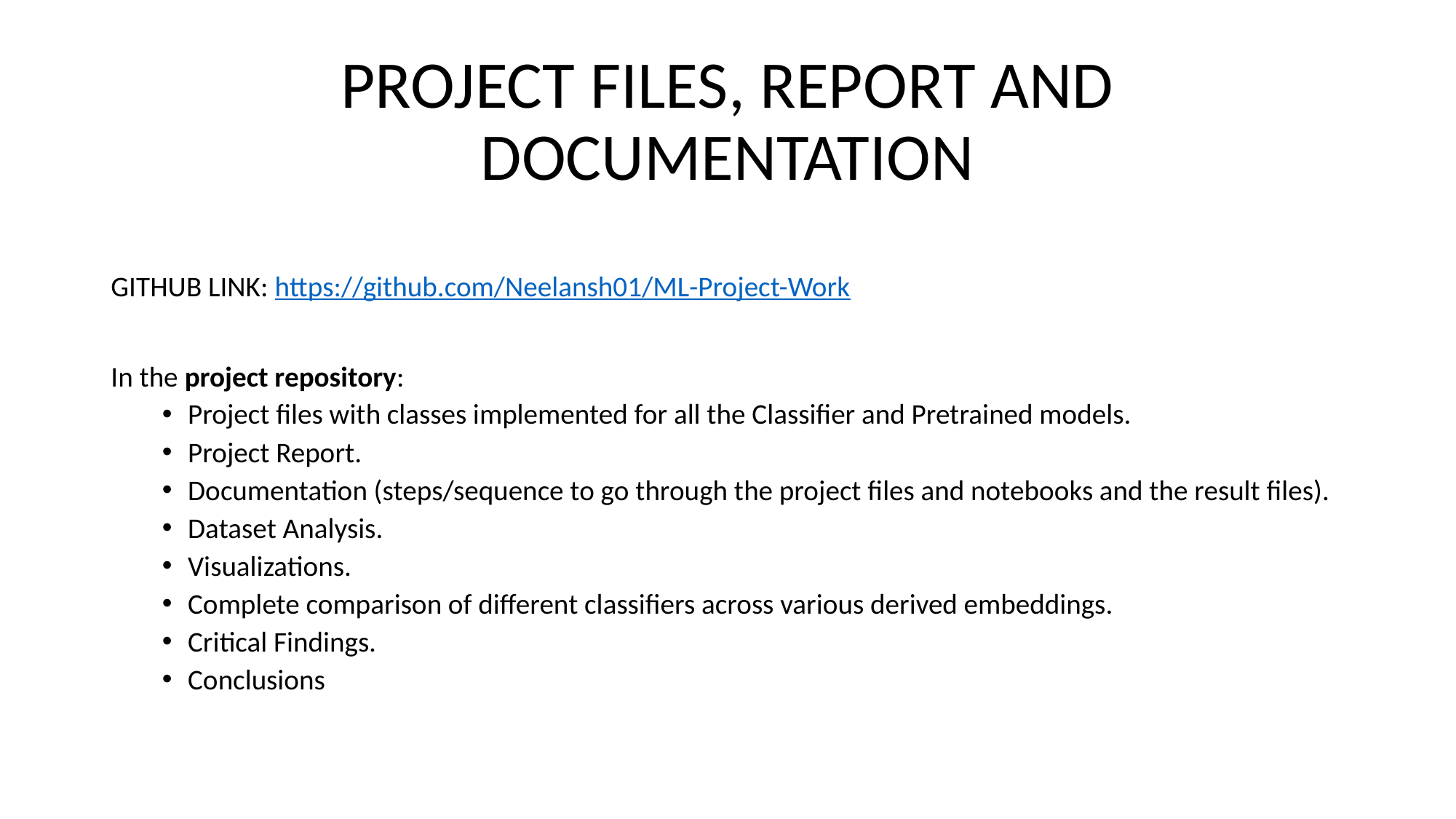

# PROJECT FILES, REPORT AND DOCUMENTATION

GITHUB LINK: https://github.com/Neelansh01/ML-Project-Work

In the project repository:
Project files with classes implemented for all the Classifier and Pretrained models.
Project Report.
Documentation (steps/sequence to go through the project files and notebooks and the result files).
Dataset Analysis.
Visualizations.
Complete comparison of different classifiers across various derived embeddings.
Critical Findings.
Conclusions